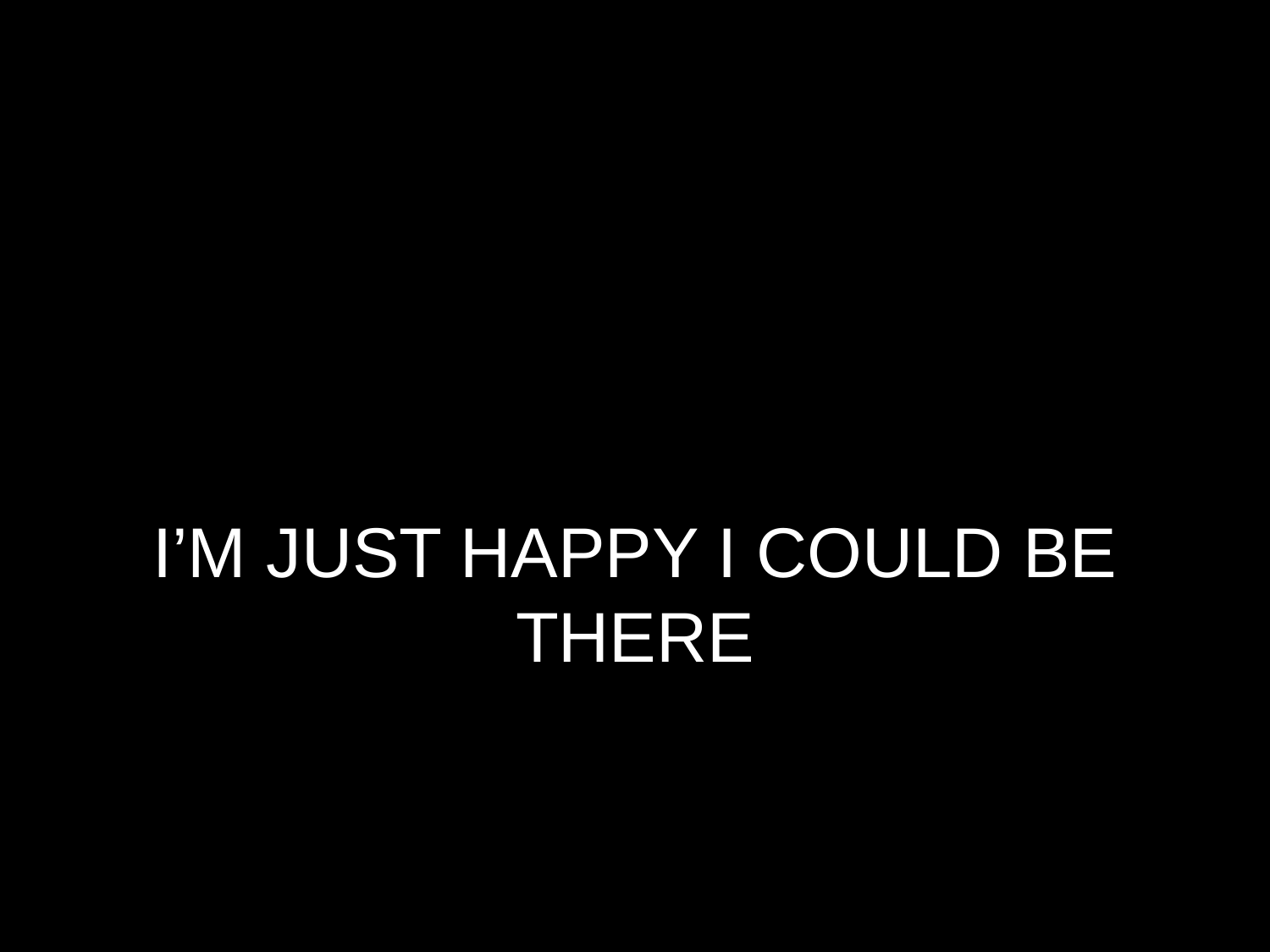

# I’M JUST HAPPY I COULD BE THERE